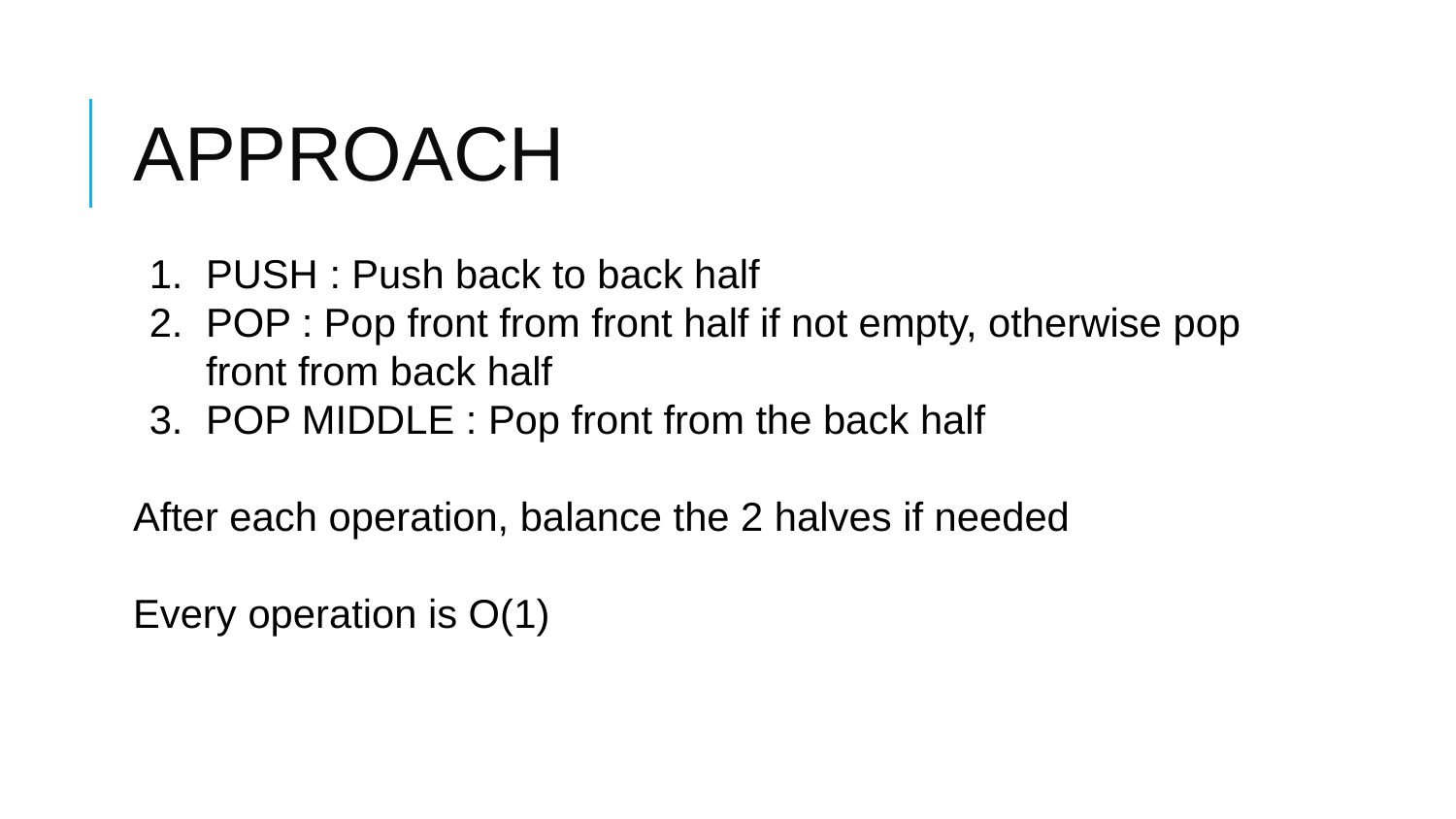

# APPROACH
PUSH : Push back to back half
POP : Pop front from front half if not empty, otherwise pop front from back half
POP MIDDLE : Pop front from the back half

After each operation, balance the 2 halves if needed

Every operation is O(1)